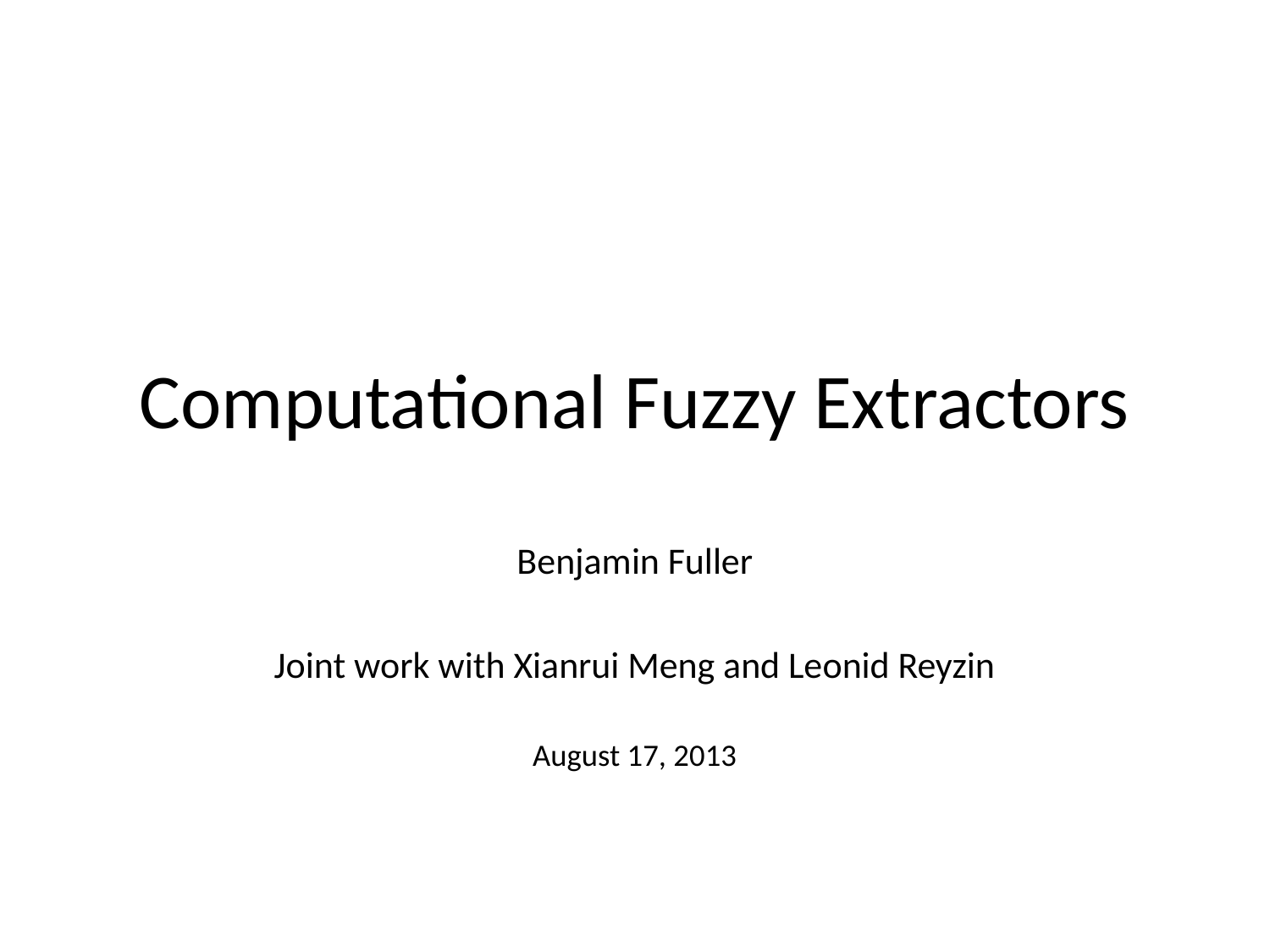

# Computational Fuzzy Extractors
Benjamin Fuller

Joint work with Xianrui Meng and Leonid Reyzin

August 17, 2013